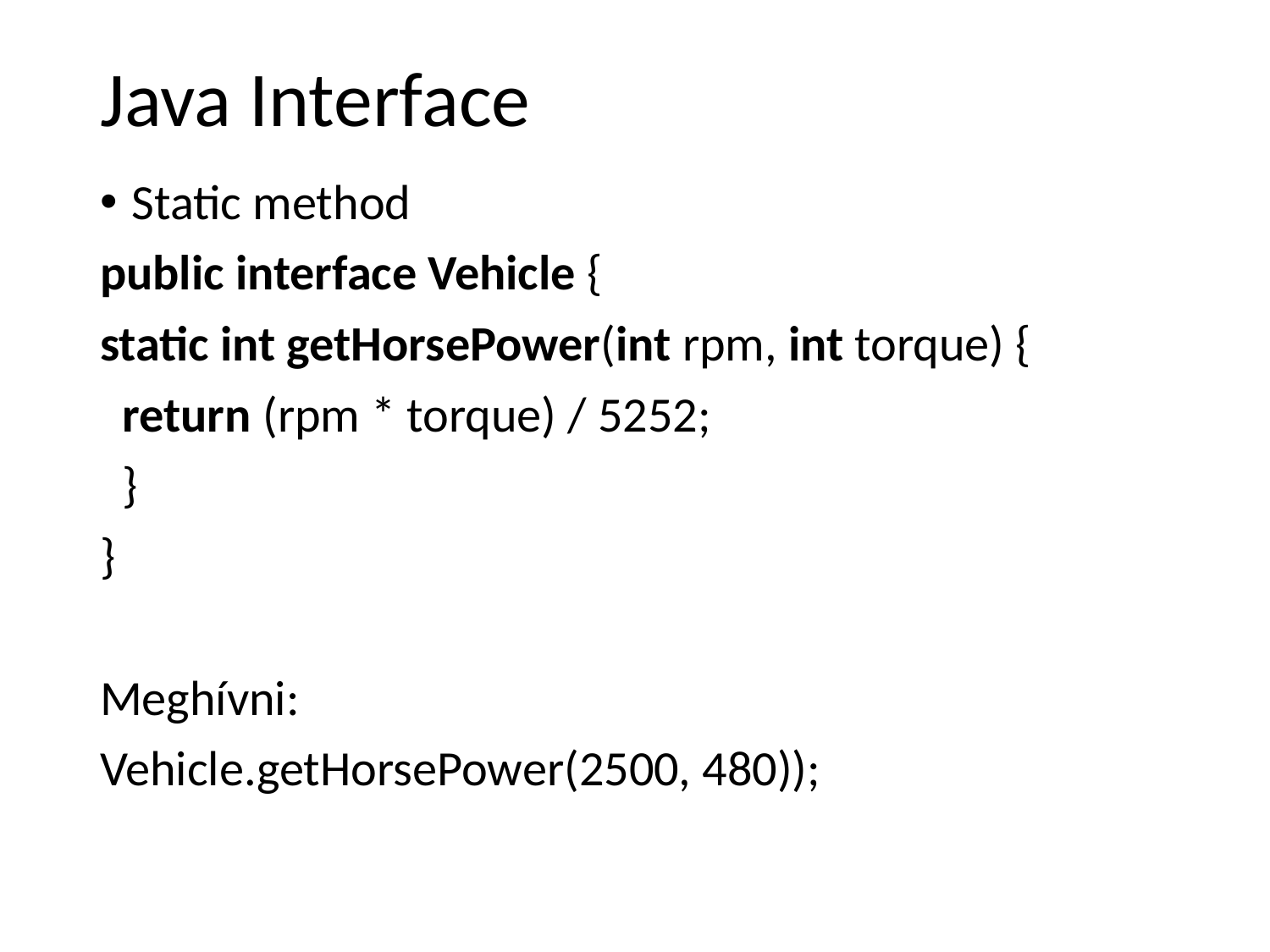

# Java Interface
Static method
public interface Vehicle {
static int getHorsePower(int rpm, int torque) {
  return (rpm * torque) / 5252;
  }
}

Meghívni:
Vehicle.getHorsePower(2500, 480));